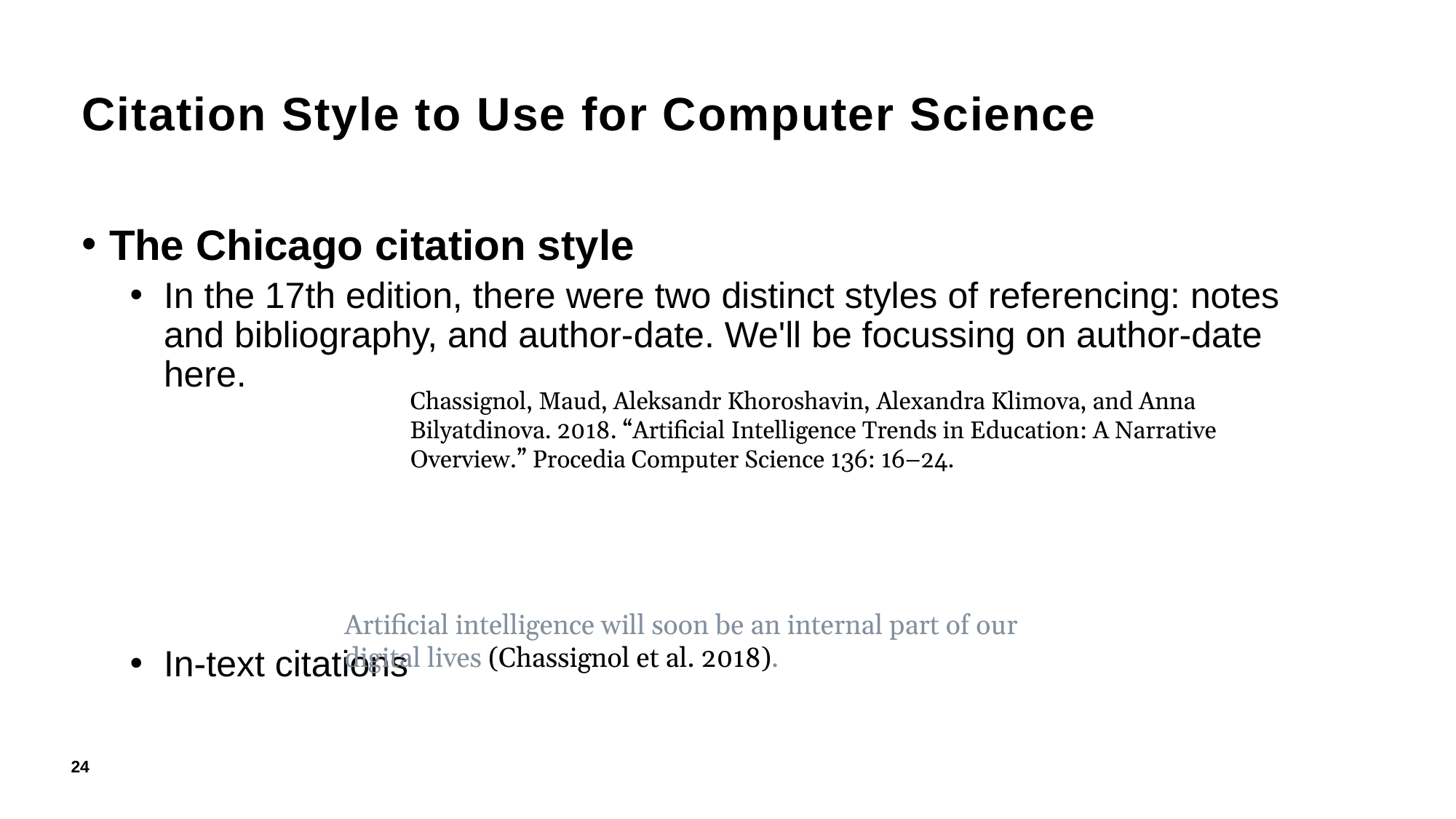

# Citation Style to Use for Computer Science
The Chicago citation style
In the 17th edition, there were two distinct styles of referencing: notes and bibliography, and author-date. We'll be focussing on author-date here.

In-text citations
Chassignol, Maud, Aleksandr Khoroshavin, Alexandra Klimova, and Anna Bilyatdinova. 2018. “Artificial Intelligence Trends in Education: A Narrative Overview.” Procedia Computer Science 136: 16–24.
Artificial intelligence will soon be an internal part of our digital lives (Chassignol et al. 2018).
24